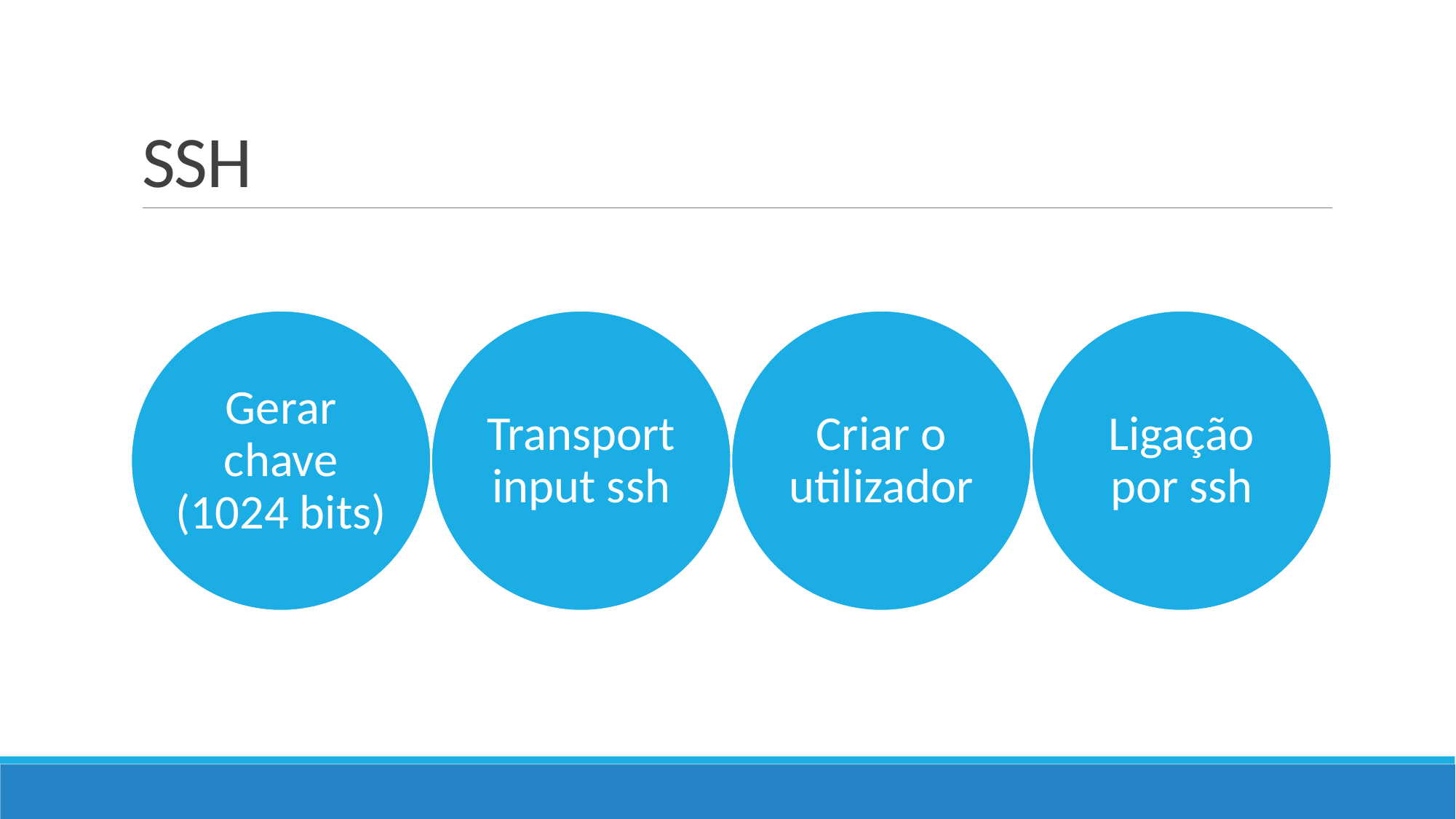

# SSH
Gerar chave (1024 bits)
Transport input ssh
Criar o utilizador
Ligação por ssh